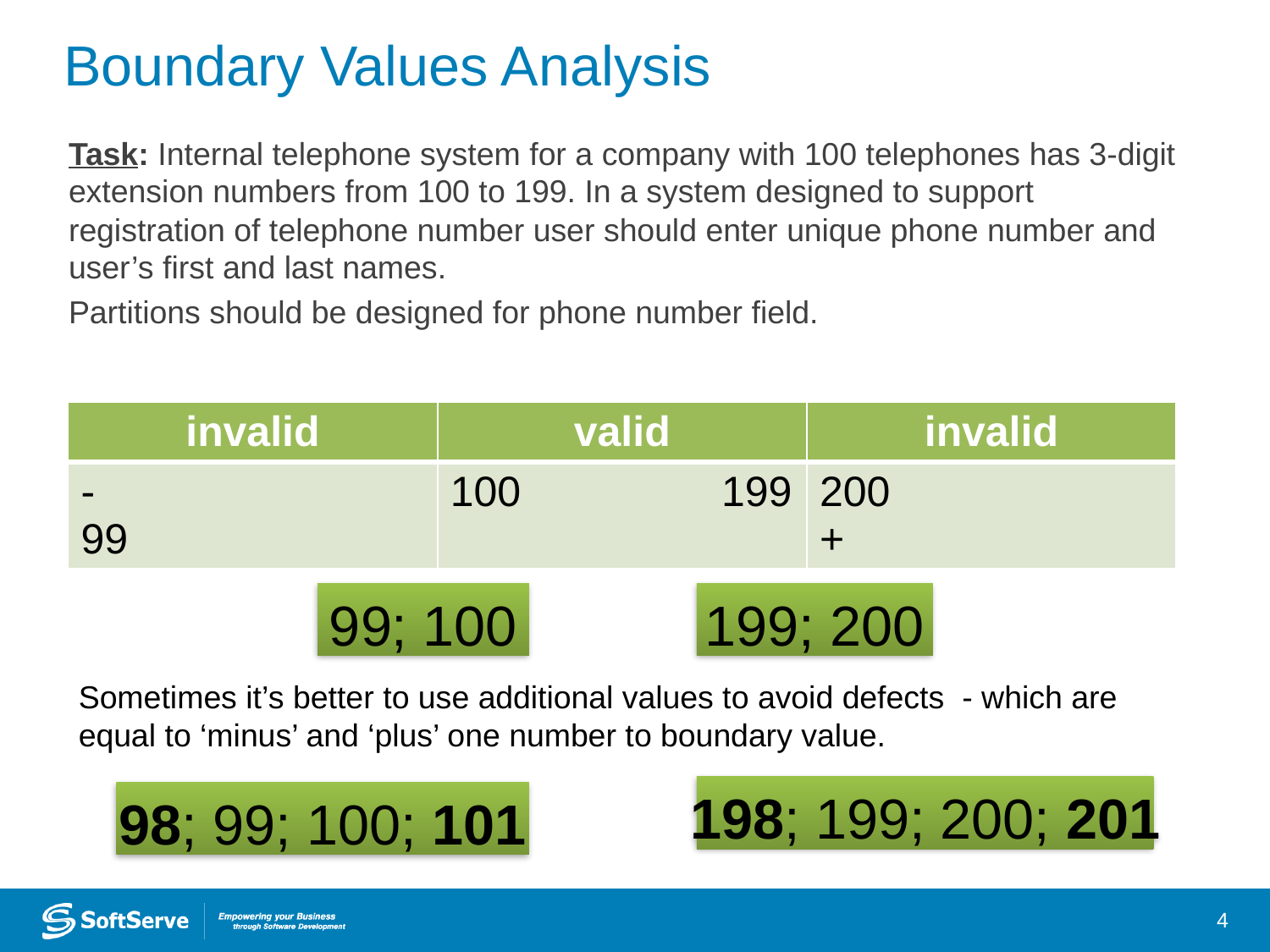

# Boundary Values Analysis
Task: Internal telephone system for a company with 100 telephones has 3-digit extension numbers from 100 to 199. In a system designed to support registration of telephone number user should enter unique phone number and user’s first and last names.
Partitions should be designed for phone number field.

| invalid | valid | invalid |
| --- | --- | --- |
| - 99 | 100 199 | 200 + |
99; 100
199; 200
Sometimes it’s better to use additional values to avoid defects  - which are equal to ‘minus’ and ‘plus’ one number to boundary value.
198; 199; 200; 201
98; 99; 100; 101
4